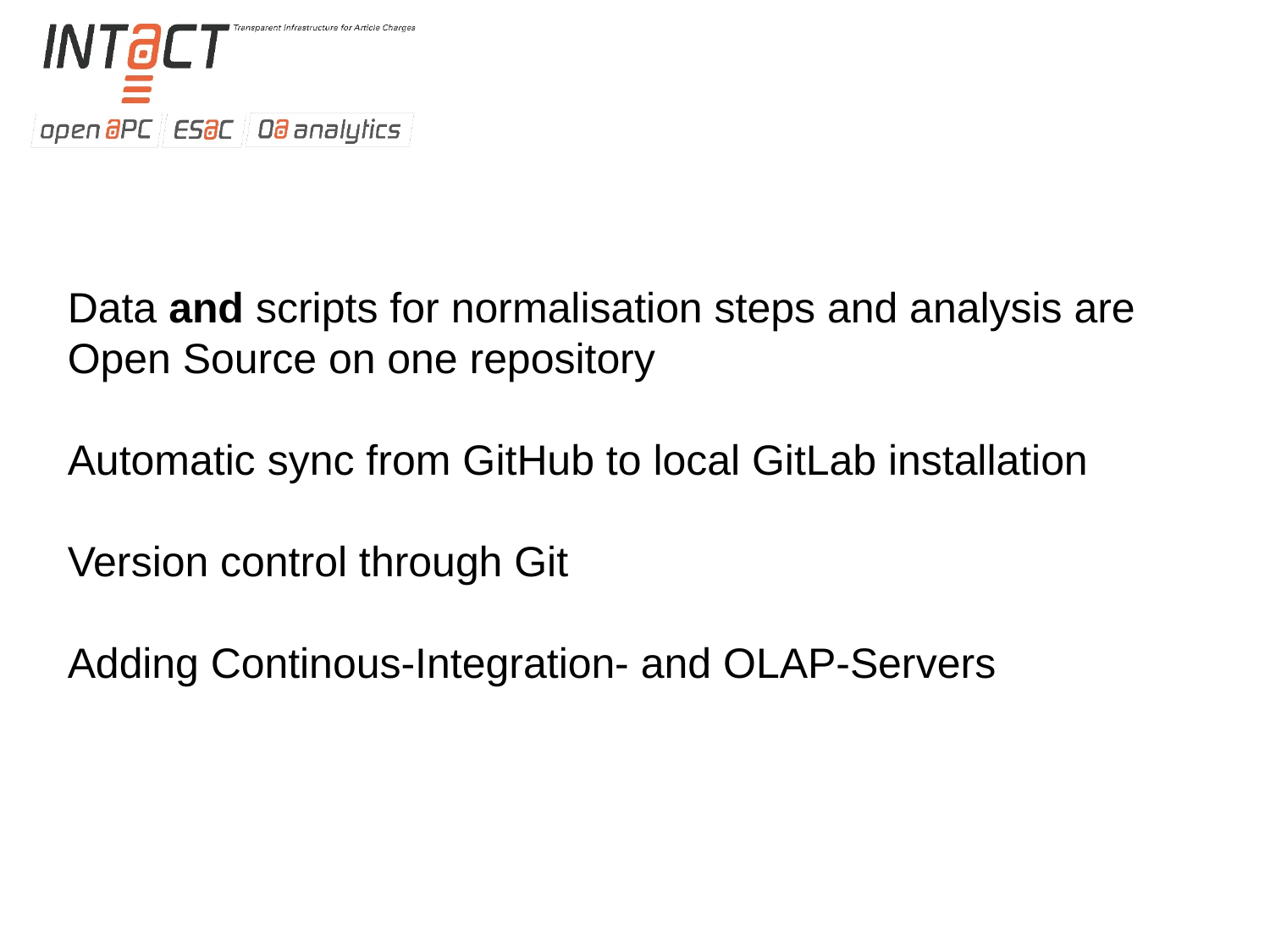

Data and scripts for normalisation steps and analysis are Open Source on one repository

Automatic sync from GitHub to local GitLab installation

Version control through Git

Adding Continous-Integration- and OLAP-Servers